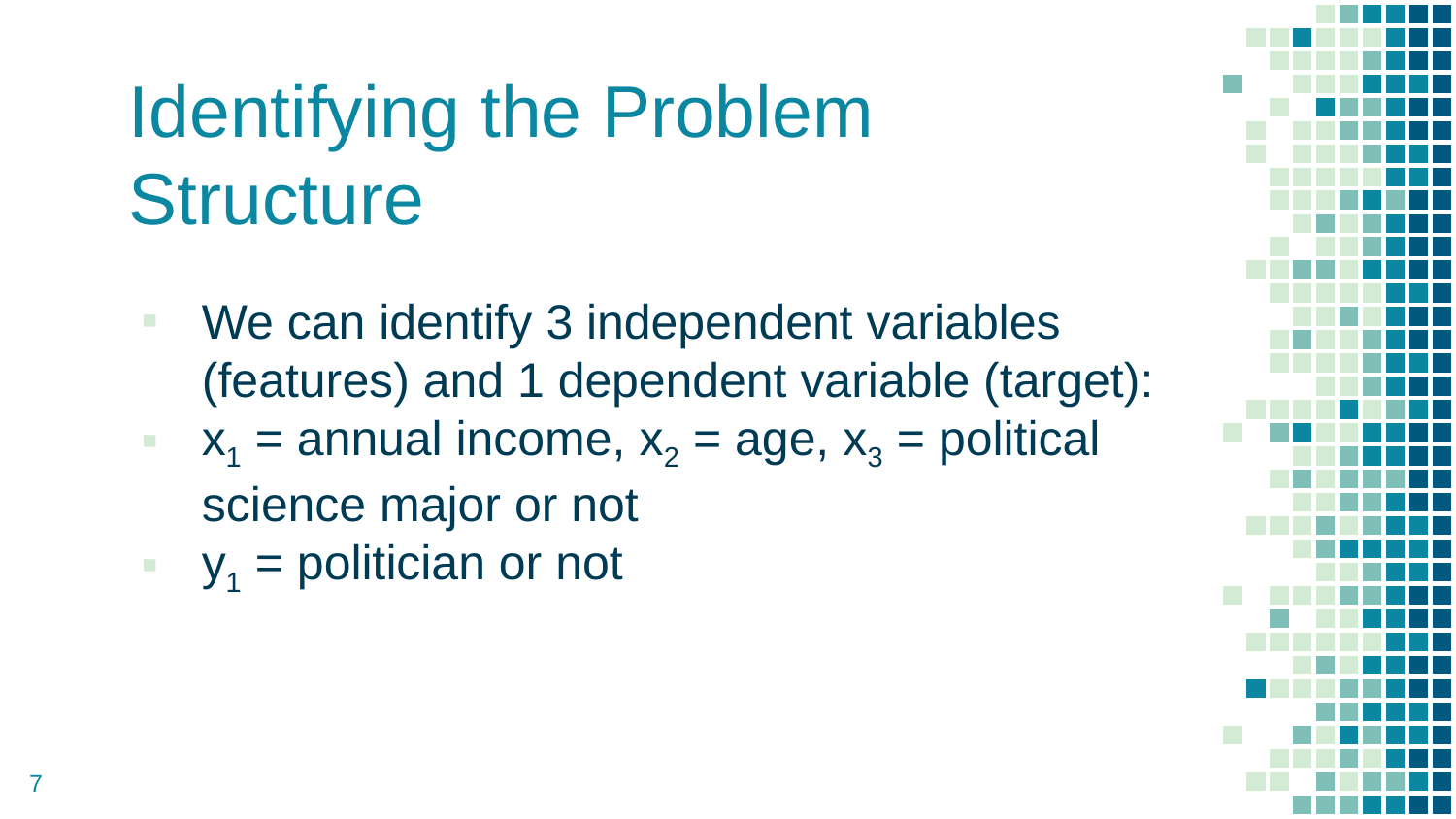

# Identifying the Problem Structure
We can identify 3 independent variables (features) and 1 dependent variable (target):
x1 = annual income, x2 = age, x3 = political science major or not
y1 = politician or not
7